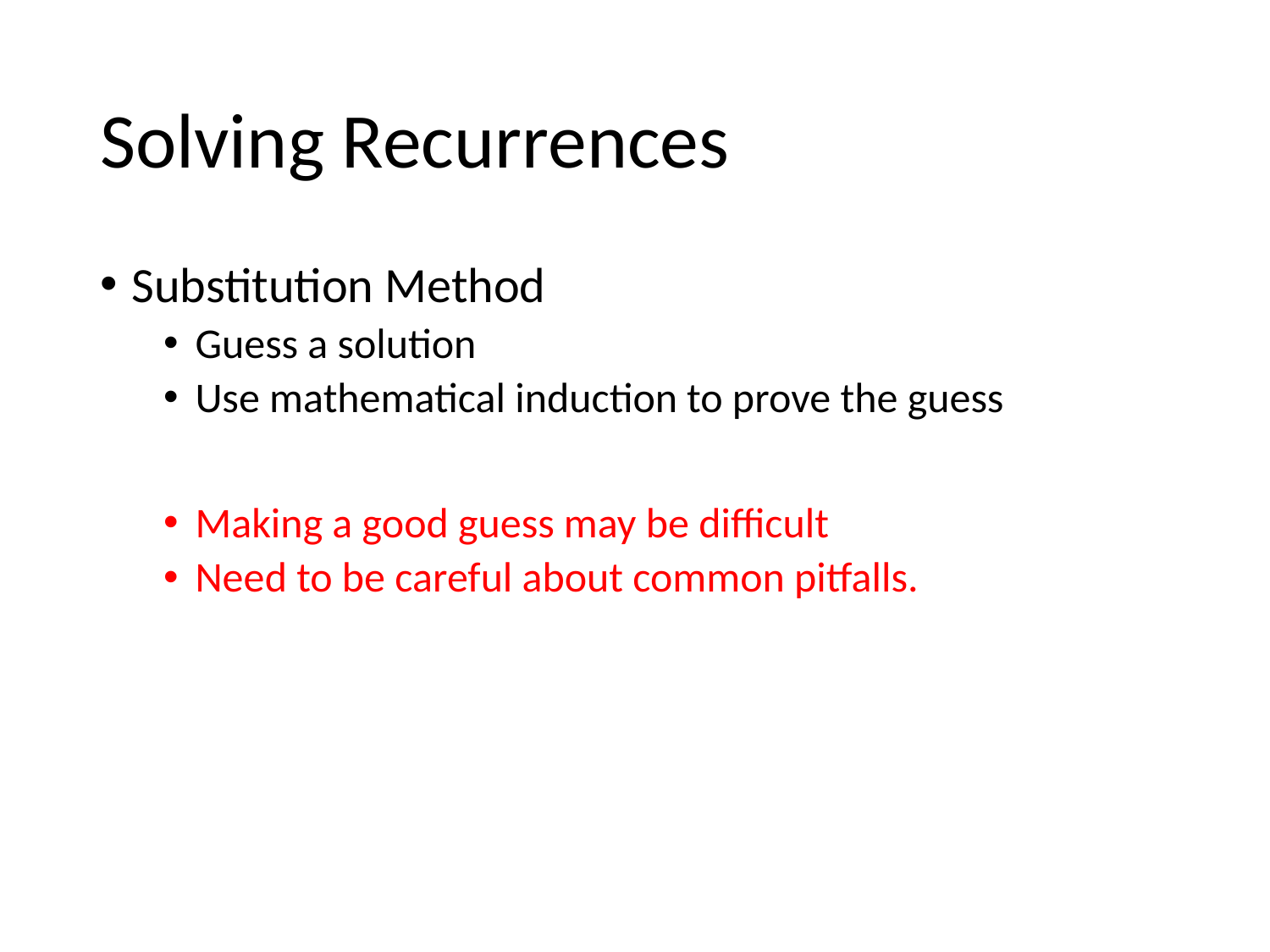

# Solving Recurrences
Substitution Method
Guess a solution
Use mathematical induction to prove the guess

Making a good guess may be difficult
Need to be careful about common pitfalls.